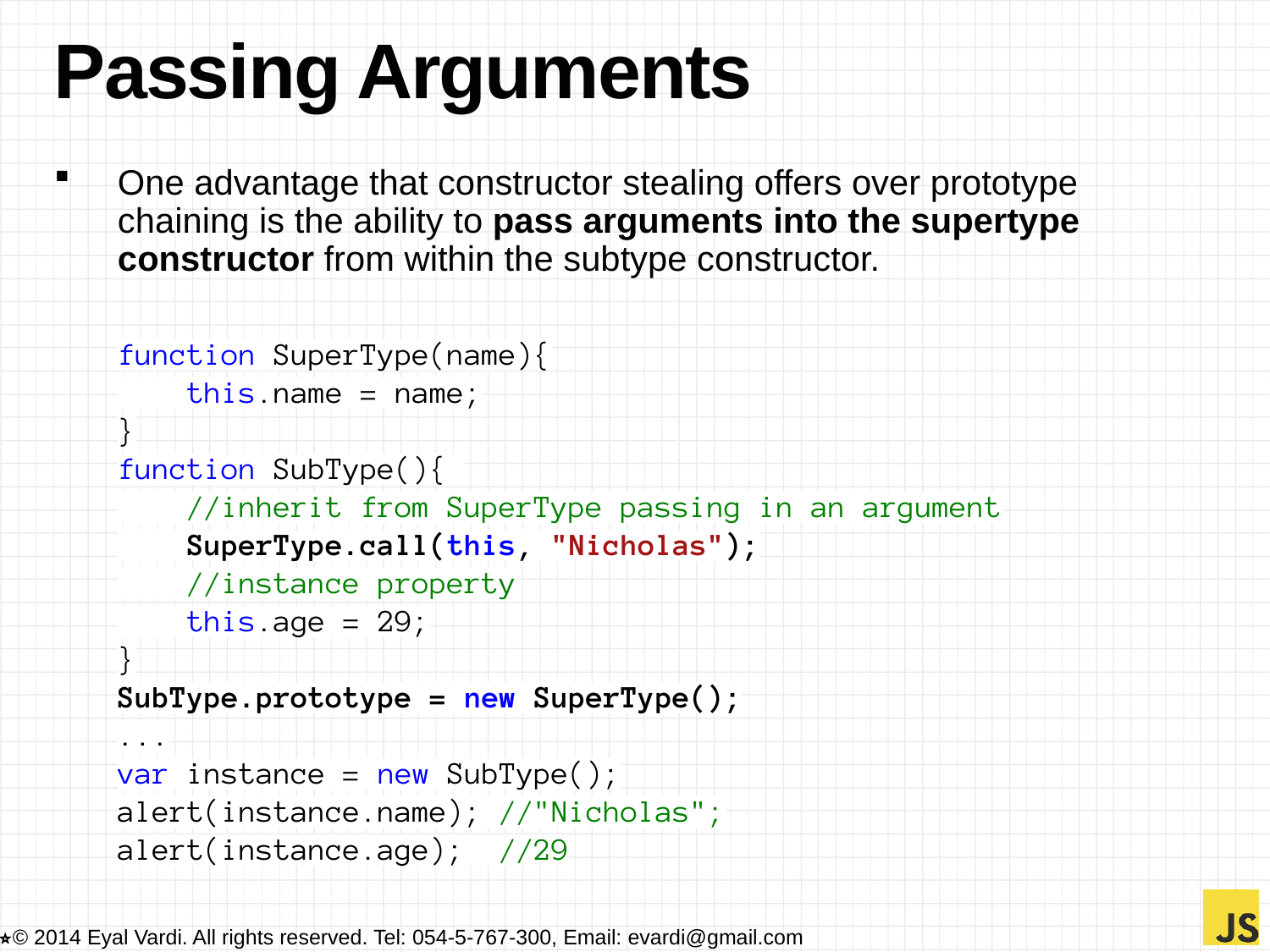

# Passing Arguments
One advantage that constructor stealing offers over prototype chaining is the ability to pass arguments into the supertype constructor from within the subtype constructor.
function SuperType(name){
    this.name = name;
}
function SubType(){
    //inherit from SuperType passing in an argument
    SuperType.call(this, "Nicholas");
    //instance property
    this.age = 29;
}
SubType.prototype = new SuperType();
...
var instance = new SubType();
alert(instance.name); //"Nicholas";
alert(instance.age);  //29